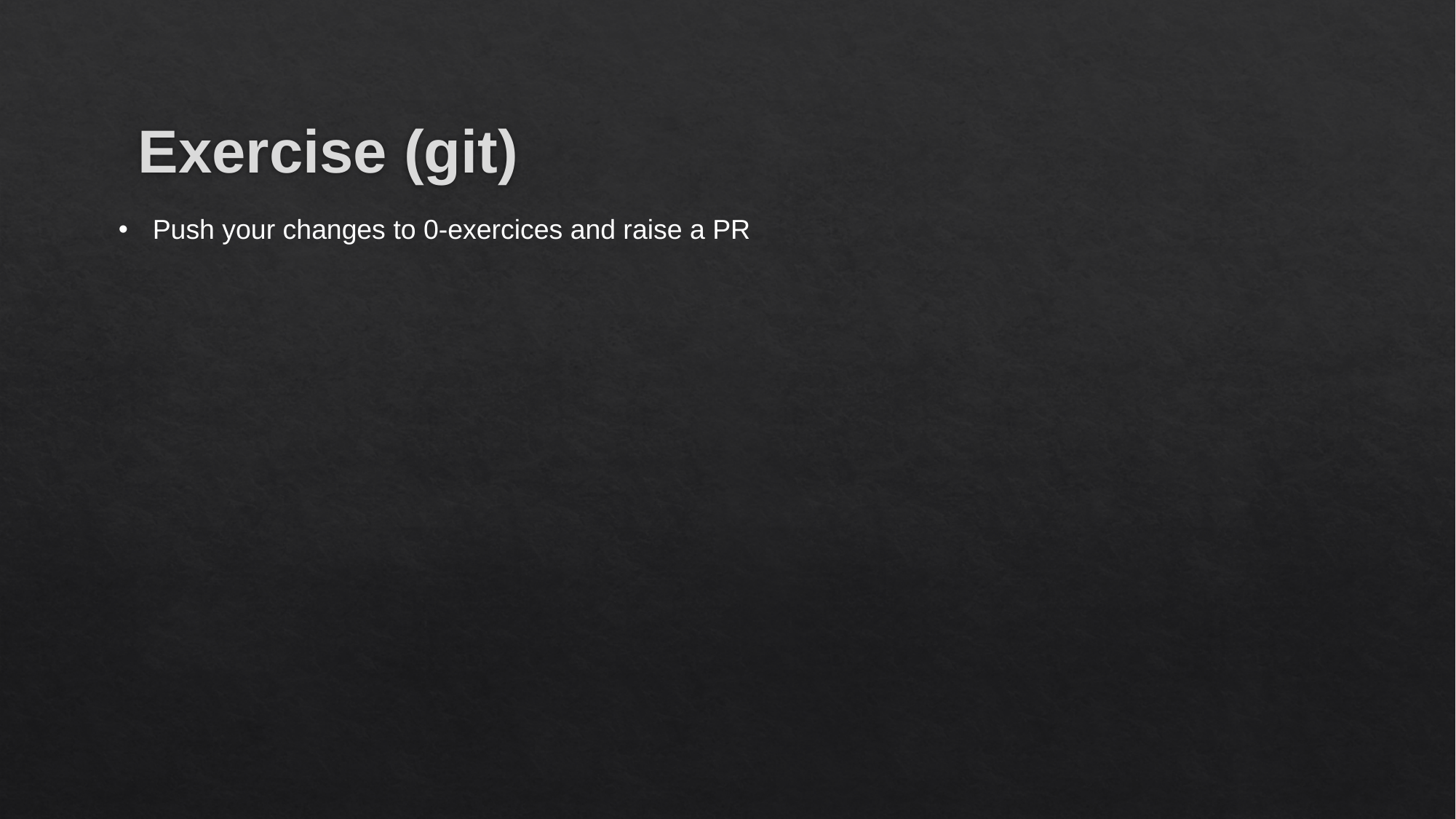

Exercise (git)
Push your changes to 0-exercices and raise a PR